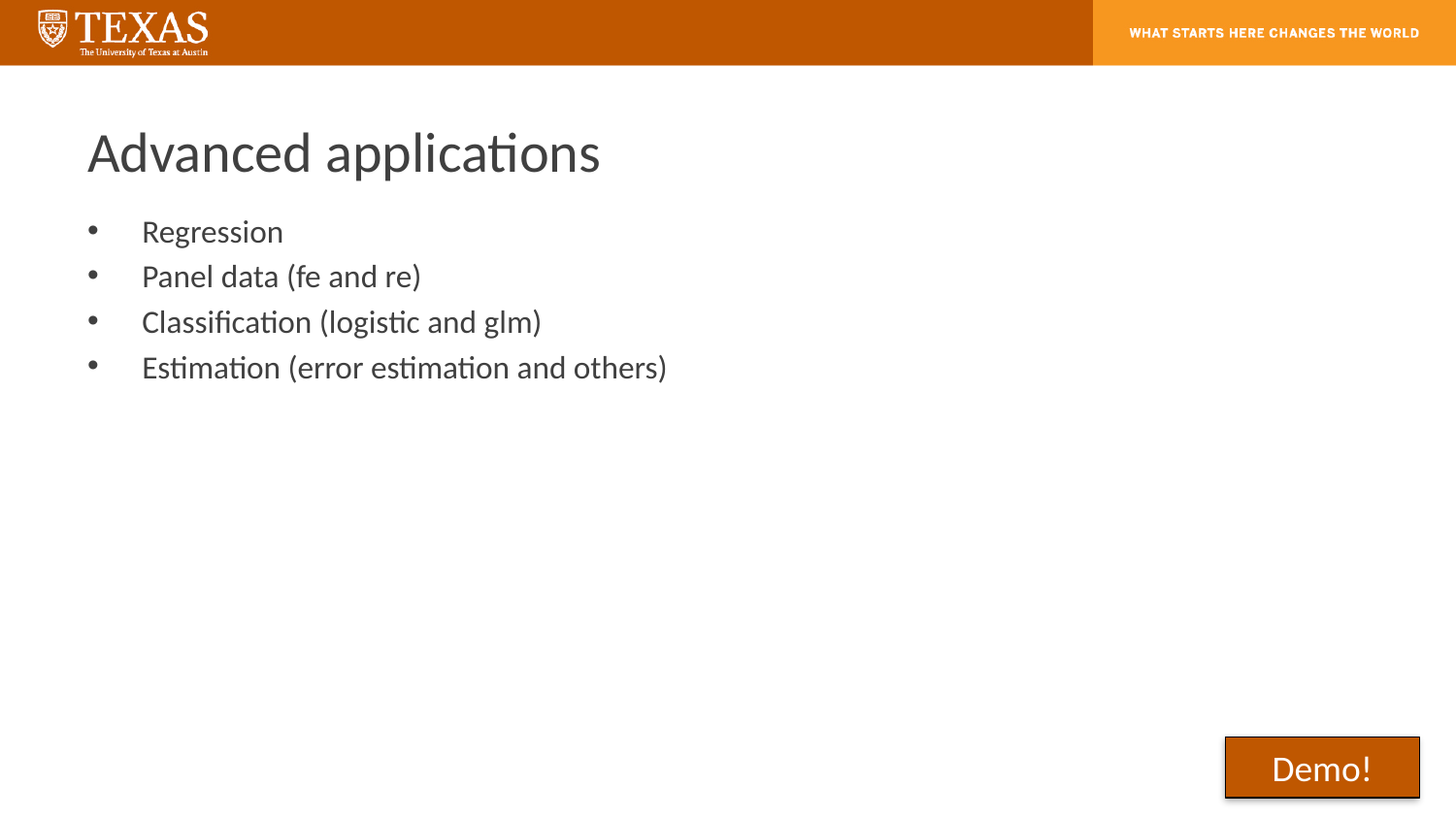

# Advanced applications
Regression
Panel data (fe and re)
Classification (logistic and glm)
Estimation (error estimation and others)

Demo!